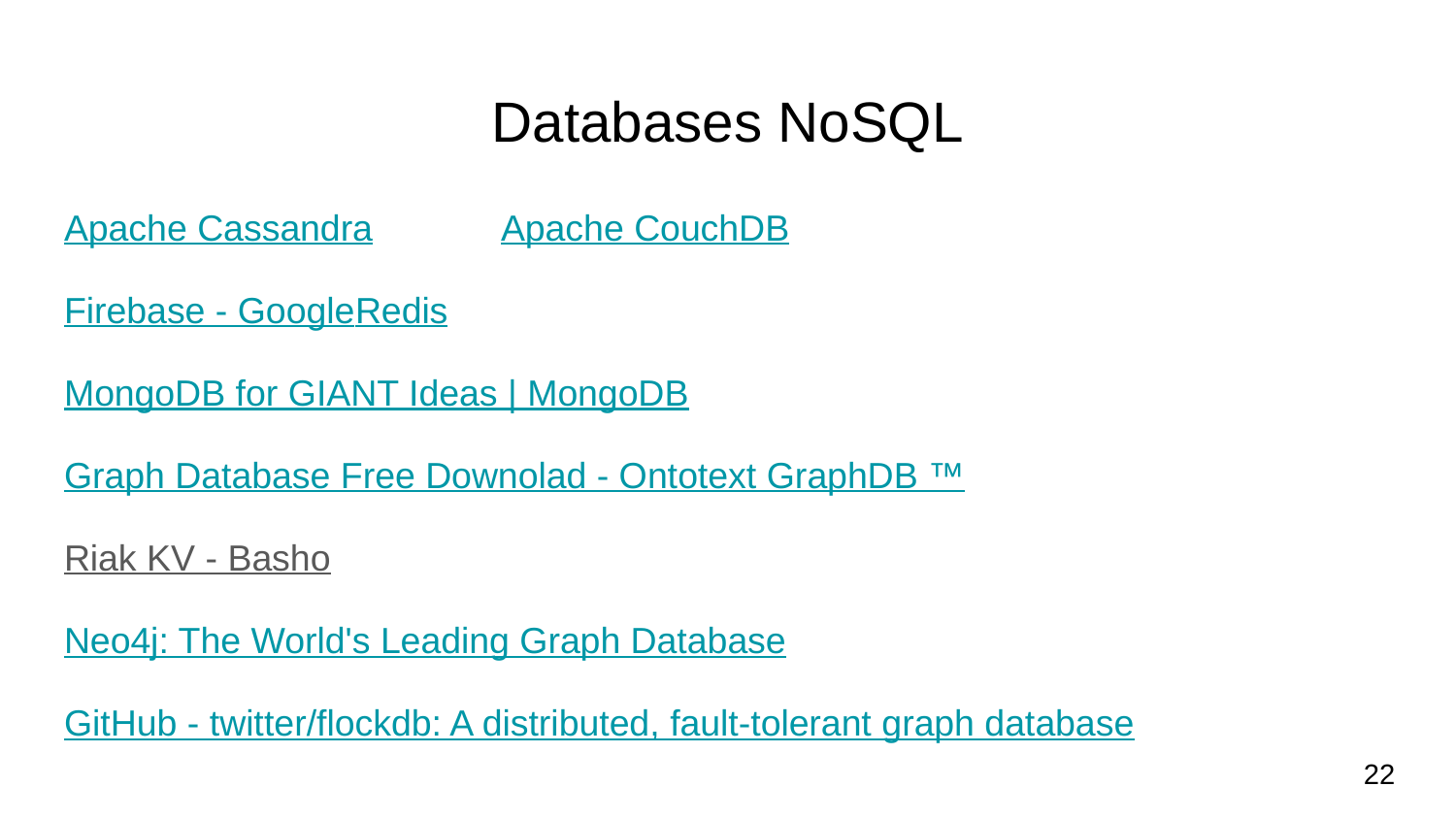

# Databases NoSQL
Apache Cassandra	Apache CouchDB
Firebase - Google	Redis
MongoDB for GIANT Ideas | MongoDB
Graph Database Free Downolad - Ontotext GraphDB ™
Riak KV - Basho
Neo4j: The World's Leading Graph Database
GitHub - twitter/flockdb: A distributed, fault-tolerant graph database
22